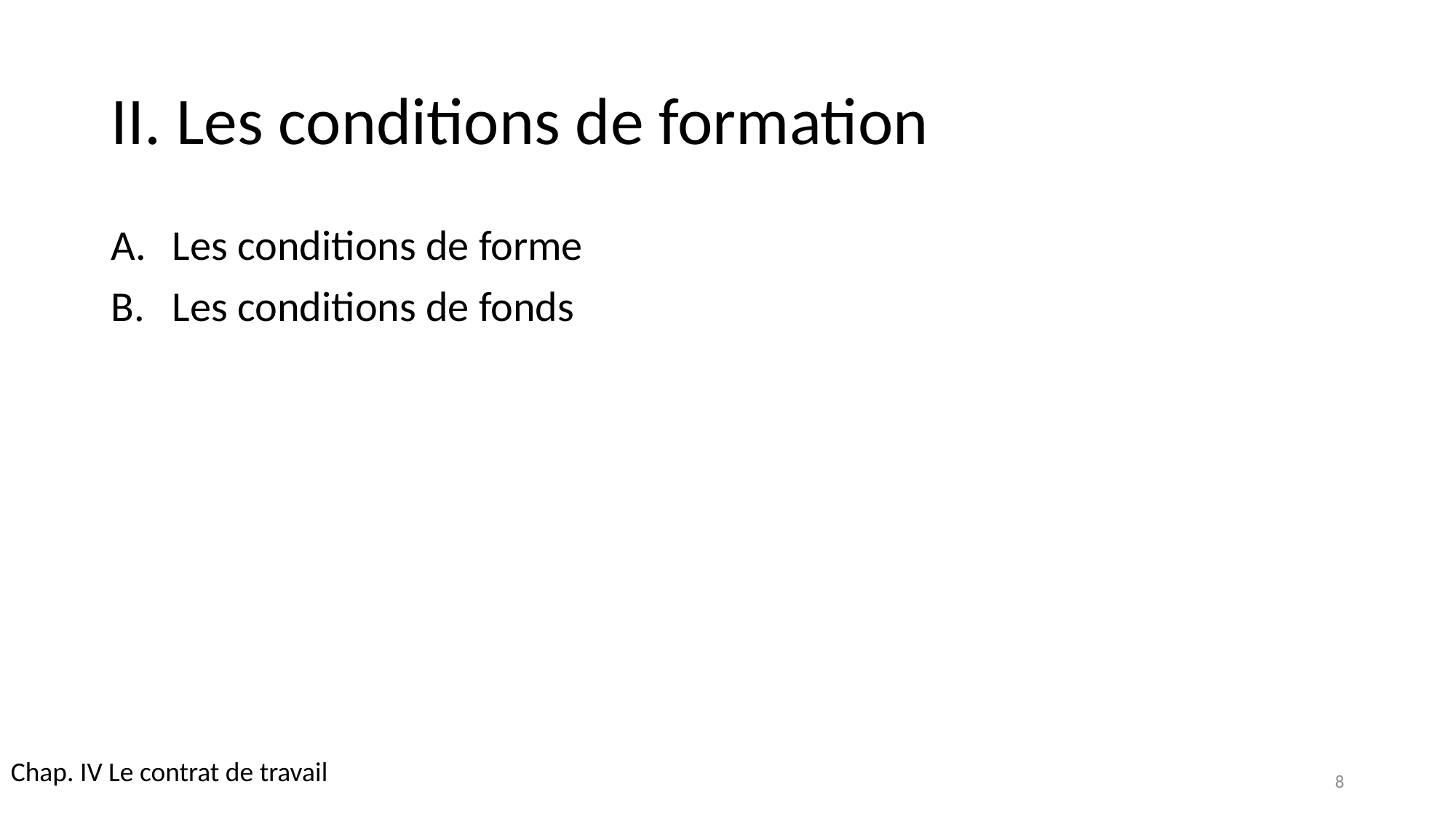

# II. Les conditions de formation
Les conditions de forme
Les conditions de fonds
Chap. IV Le contrat de travail
8